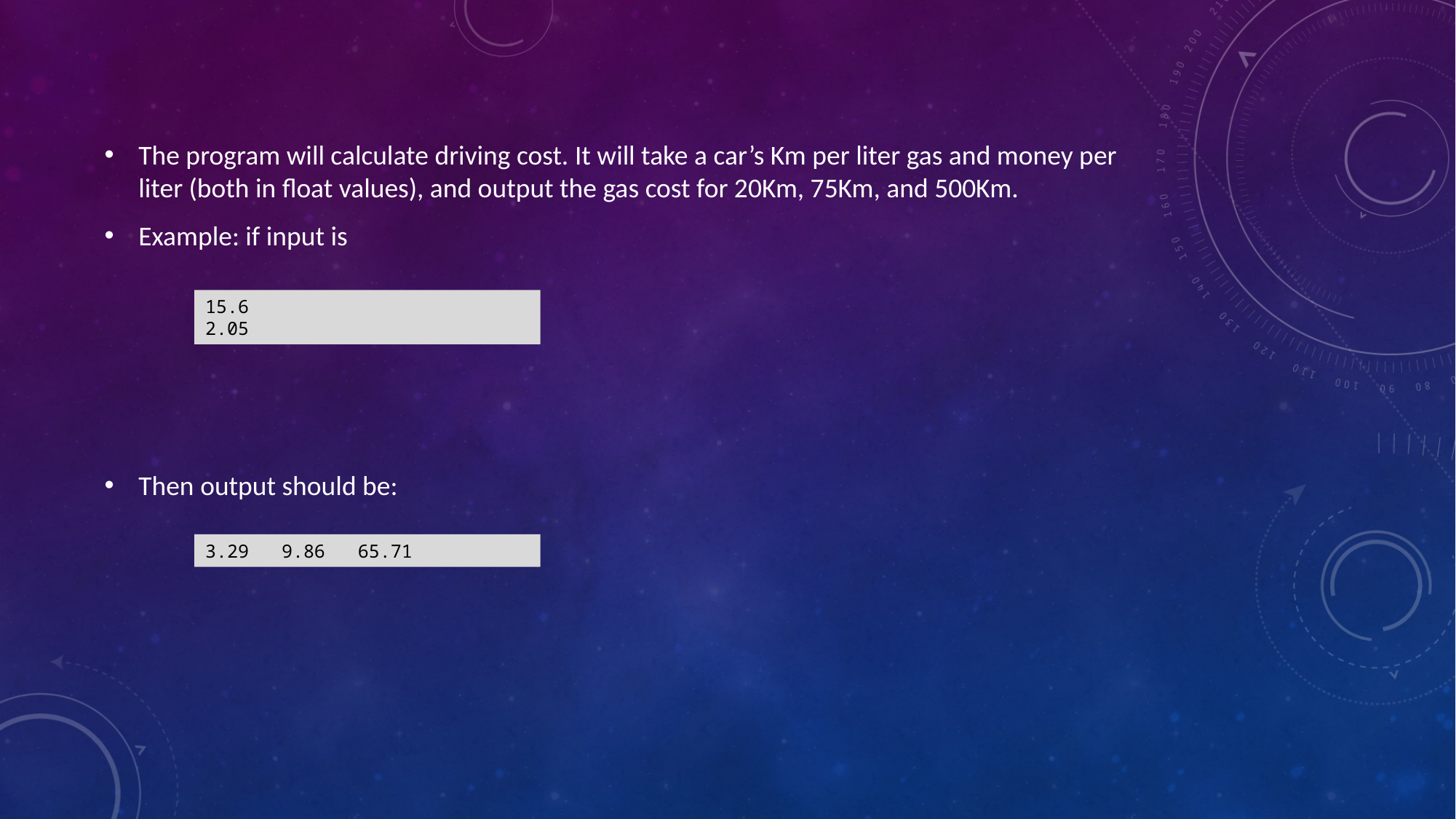

The program will calculate driving cost. It will take a car’s Km per liter gas and money per liter (both in float values), and output the gas cost for 20Km, 75Km, and 500Km.
Example: if input is

Then output should be:

15.6
2.05
3.29   9.86   65.71